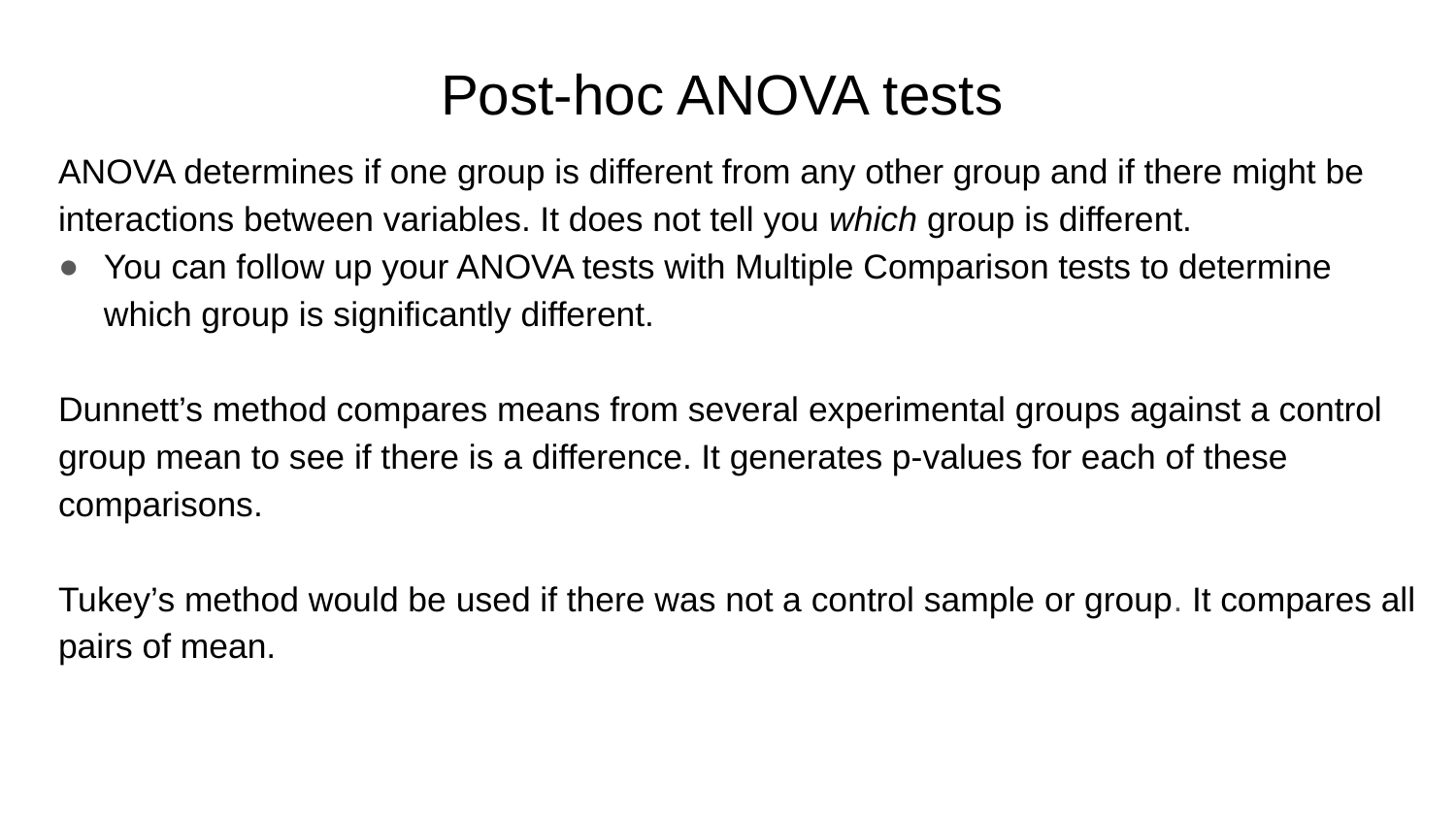

# Post-hoc ANOVA tests
ANOVA determines if one group is different from any other group and if there might be interactions between variables. It does not tell you which group is different.
You can follow up your ANOVA tests with Multiple Comparison tests to determine which group is significantly different.

Dunnett’s method compares means from several experimental groups against a control group mean to see if there is a difference. It generates p-values for each of these comparisons.

Tukey’s method would be used if there was not a control sample or group. It compares all pairs of mean.